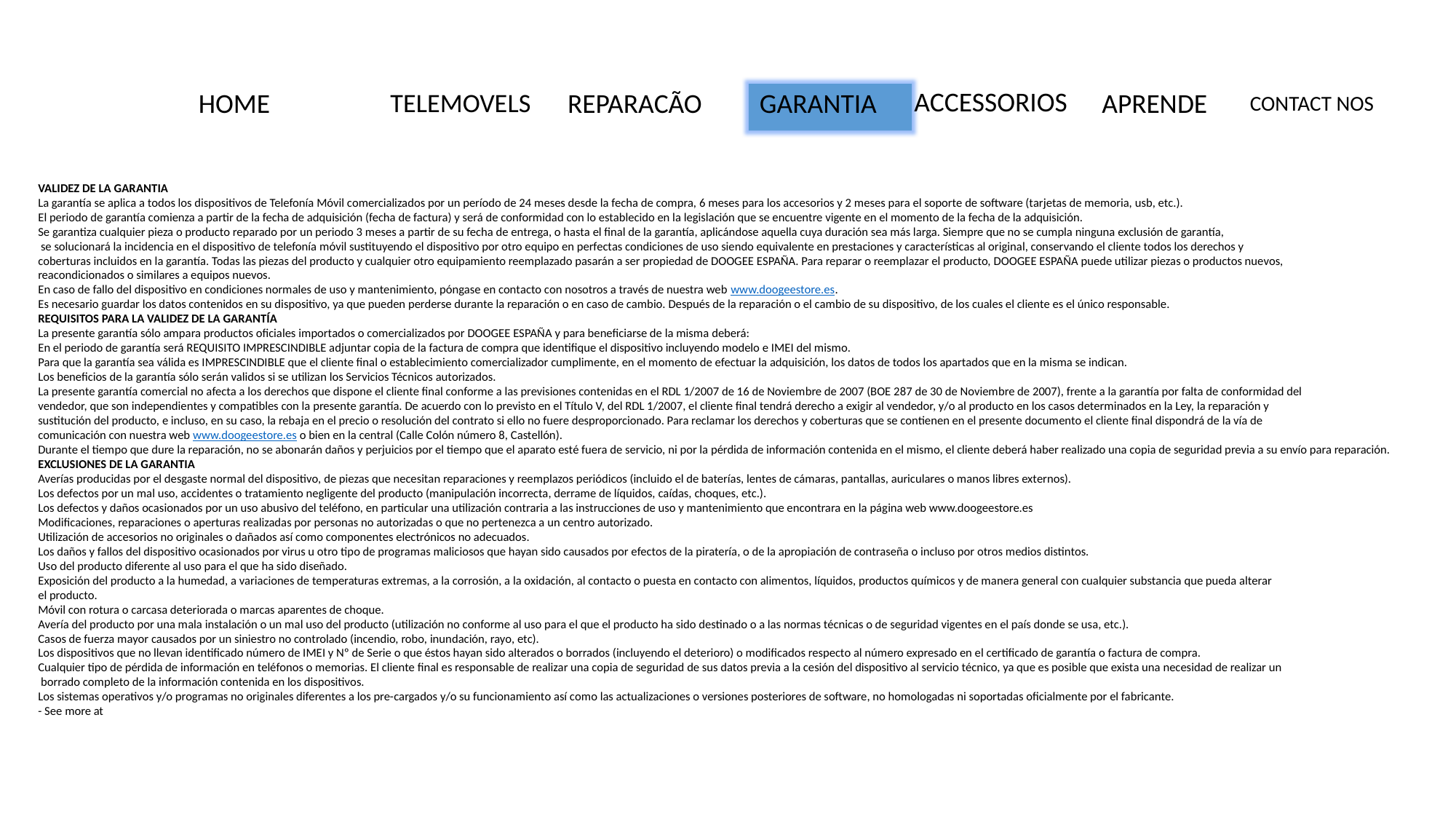

ACCESSORIOS
HOME
GARANTIA
APRENDE
TELEMOVELS
REPARACÃO
CONTACT NOS
VALIDEZ DE LA GARANTIA
La garantía se aplica a todos los dispositivos de Telefonía Móvil comercializados por un período de 24 meses desde la fecha de compra, 6 meses para los accesorios y 2 meses para el soporte de software (tarjetas de memoria, usb, etc.).
El periodo de garantía comienza a partir de la fecha de adquisición (fecha de factura) y será de conformidad con lo establecido en la legislación que se encuentre vigente en el momento de la fecha de la adquisición.
Se garantiza cualquier pieza o producto reparado por un periodo 3 meses a partir de su fecha de entrega, o hasta el final de la garantía, aplicándose aquella cuya duración sea más larga. Siempre que no se cumpla ninguna exclusión de garantía,
 se solucionará la incidencia en el dispositivo de telefonía móvil sustituyendo el dispositivo por otro equipo en perfectas condiciones de uso siendo equivalente en prestaciones y características al original, conservando el cliente todos los derechos y
coberturas incluidos en la garantía. Todas las piezas del producto y cualquier otro equipamiento reemplazado pasarán a ser propiedad de DOOGEE ESPAÑA. Para reparar o reemplazar el producto, DOOGEE ESPAÑA puede utilizar piezas o productos nuevos,
reacondicionados o similares a equipos nuevos.
En caso de fallo del dispositivo en condiciones normales de uso y mantenimiento, póngase en contacto con nosotros a través de nuestra web www.doogeestore.es.
Es necesario guardar los datos contenidos en su dispositivo, ya que pueden perderse durante la reparación o en caso de cambio. Después de la reparación o el cambio de su dispositivo, de los cuales el cliente es el único responsable.
REQUISITOS PARA LA VALIDEZ DE LA GARANTÍA
La presente garantía sólo ampara productos oficiales importados o comercializados por DOOGEE ESPAÑA y para beneficiarse de la misma deberá:
En el periodo de garantía será REQUISITO IMPRESCINDIBLE adjuntar copia de la factura de compra que identifique el dispositivo incluyendo modelo e IMEI del mismo.
Para que la garantía sea válida es IMPRESCINDIBLE que el cliente final o establecimiento comercializador cumplimente, en el momento de efectuar la adquisición, los datos de todos los apartados que en la misma se indican.
Los beneficios de la garantía sólo serán validos si se utilizan los Servicios Técnicos autorizados.
La presente garantía comercial no afecta a los derechos que dispone el cliente final conforme a las previsiones contenidas en el RDL 1/2007 de 16 de Noviembre de 2007 (BOE 287 de 30 de Noviembre de 2007), frente a la garantía por falta de conformidad del
vendedor, que son independientes y compatibles con la presente garantía. De acuerdo con lo previsto en el Título V, del RDL 1/2007, el cliente final tendrá derecho a exigir al vendedor, y/o al producto en los casos determinados en la Ley, la reparación y
sustitución del producto, e incluso, en su caso, la rebaja en el precio o resolución del contrato si ello no fuere desproporcionado. Para reclamar los derechos y coberturas que se contienen en el presente documento el cliente final dispondrá de la vía de
comunicación con nuestra web www.doogeestore.es o bien en la central (Calle Colón número 8, Castellón).
Durante el tiempo que dure la reparación, no se abonarán daños y perjuicios por el tiempo que el aparato esté fuera de servicio, ni por la pérdida de información contenida en el mismo, el cliente deberá haber realizado una copia de seguridad previa a su envío para reparación.
EXCLUSIONES DE LA GARANTIA
Averías producidas por el desgaste normal del dispositivo, de piezas que necesitan reparaciones y reemplazos periódicos (incluido el de baterías, lentes de cámaras, pantallas, auriculares o manos libres externos).
Los defectos por un mal uso, accidentes o tratamiento negligente del producto (manipulación incorrecta, derrame de líquidos, caídas, choques, etc.).
Los defectos y daños ocasionados por un uso abusivo del teléfono, en particular una utilización contraria a las instrucciones de uso y mantenimiento que encontrara en la página web www.doogeestore.es
Modificaciones, reparaciones o aperturas realizadas por personas no autorizadas o que no pertenezca a un centro autorizado.
Utilización de accesorios no originales o dañados así como componentes electrónicos no adecuados.
Los daños y fallos del dispositivo ocasionados por virus u otro tipo de programas maliciosos que hayan sido causados por efectos de la piratería, o de la apropiación de contraseña o incluso por otros medios distintos.
Uso del producto diferente al uso para el que ha sido diseñado.
Exposición del producto a la humedad, a variaciones de temperaturas extremas, a la corrosión, a la oxidación, al contacto o puesta en contacto con alimentos, líquidos, productos químicos y de manera general con cualquier substancia que pueda alterar
el producto.
Móvil con rotura o carcasa deteriorada o marcas aparentes de choque.
Avería del producto por una mala instalación o un mal uso del producto (utilización no conforme al uso para el que el producto ha sido destinado o a las normas técnicas o de seguridad vigentes en el país donde se usa, etc.).
Casos de fuerza mayor causados por un siniestro no controlado (incendio, robo, inundación, rayo, etc).
Los dispositivos que no llevan identificado número de IMEI y Nº de Serie o que éstos hayan sido alterados o borrados (incluyendo el deterioro) o modificados respecto al número expresado en el certificado de garantía o factura de compra.
Cualquier tipo de pérdida de información en teléfonos o memorias. El cliente final es responsable de realizar una copia de seguridad de sus datos previa a la cesión del dispositivo al servicio técnico, ya que es posible que exista una necesidad de realizar un
 borrado completo de la información contenida en los dispositivos.
Los sistemas operativos y/o programas no originales diferentes a los pre-cargados y/o su funcionamiento así como las actualizaciones o versiones posteriores de software, no homologadas ni soportadas oficialmente por el fabricante.
- See more at